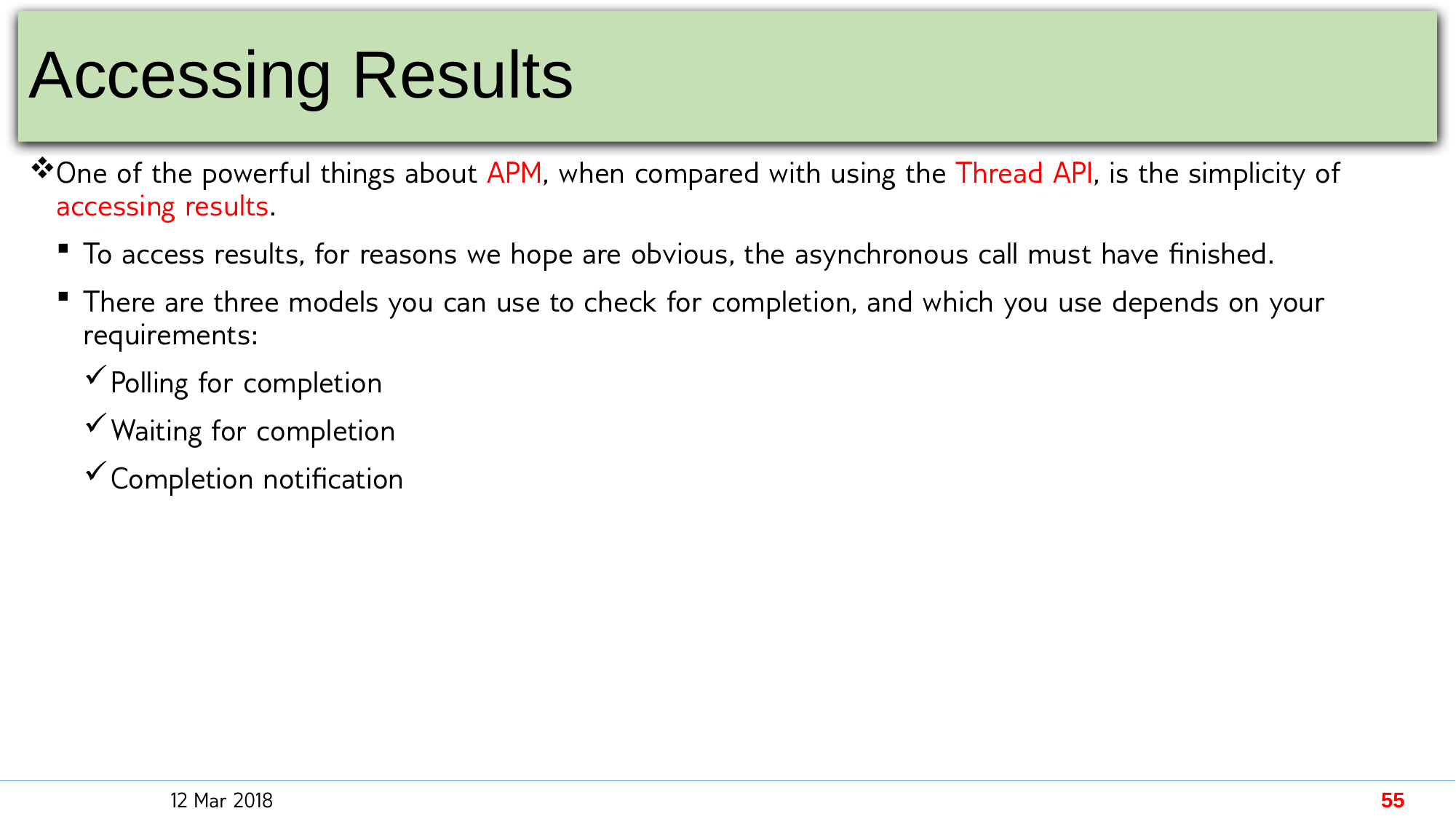

# Accessing Results
One of the powerful things about APM, when compared with using the Thread API, is the simplicity of accessing results.
To access results, for reasons we hope are obvious, the asynchronous call must have finished.
There are three models you can use to check for completion, and which you use depends on your requirements:
Polling for completion
Waiting for completion
Completion notification
12 Mar 2018
55